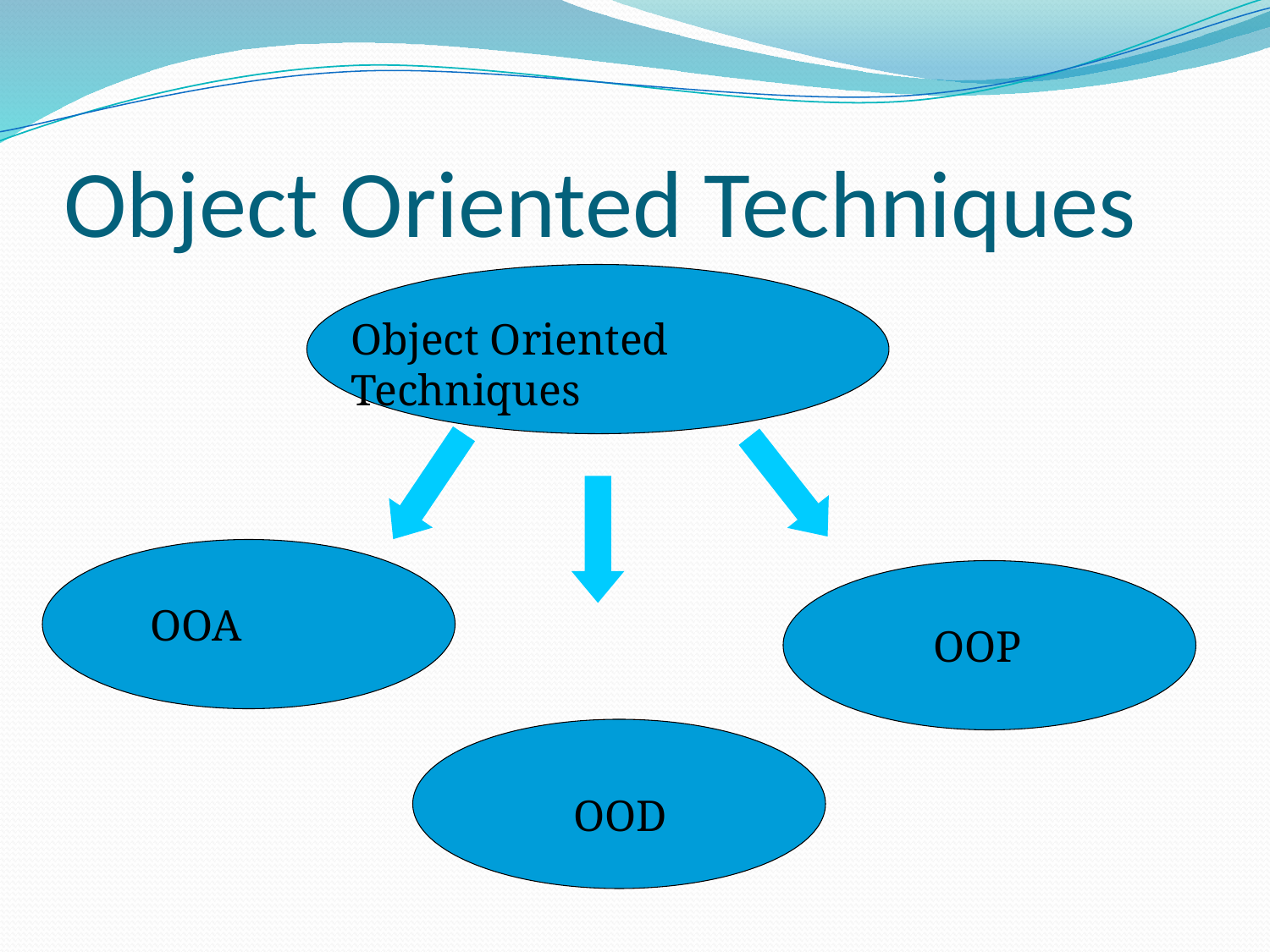

# Object Oriented Techniques

Object Oriented Techniques

OOA
OOP

OOD